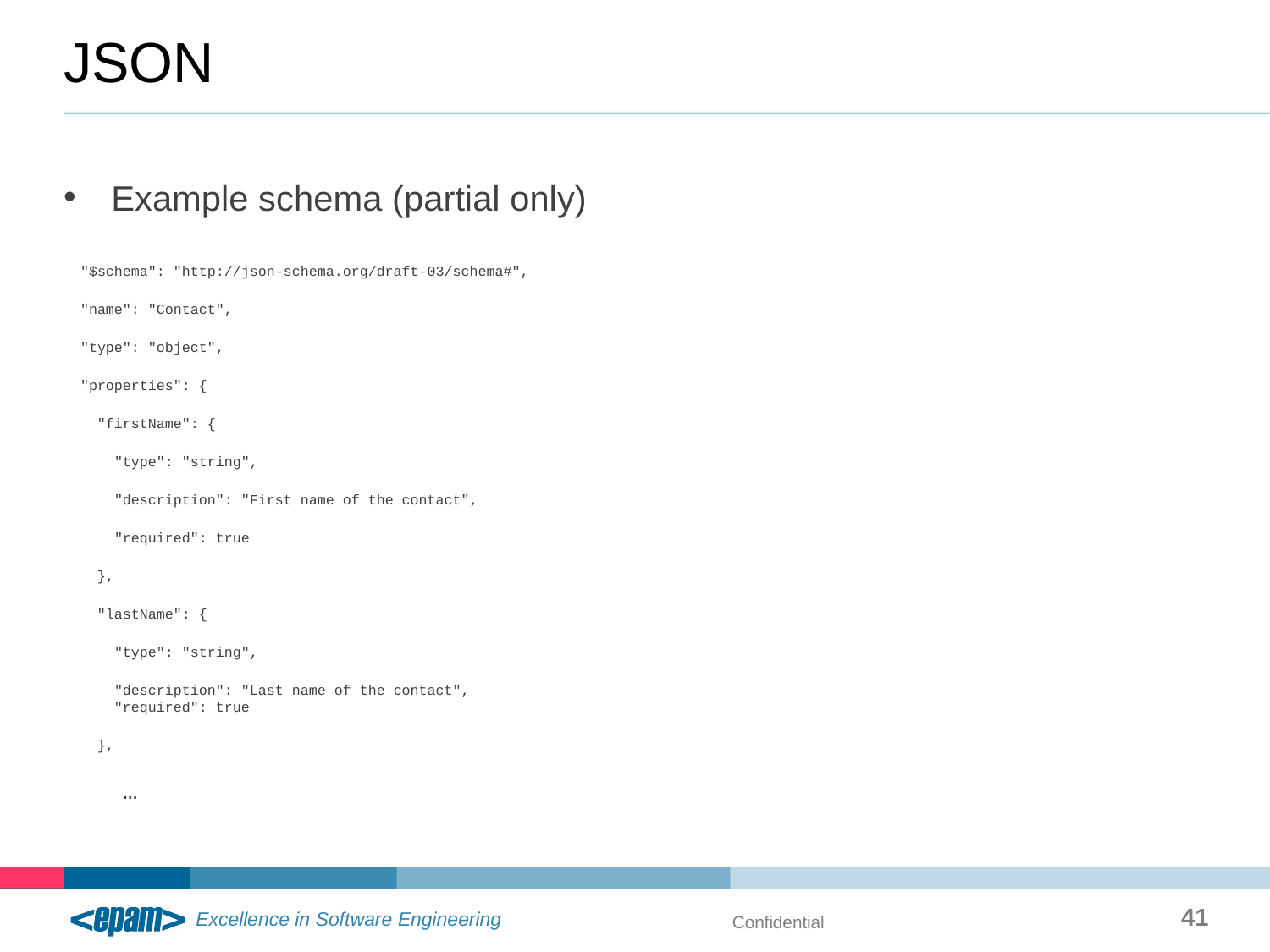

# JSON
Example schema (partial only)
{
  "$schema": "http://json-schema.org/draft-03/schema#",
  "name": "Contact",
  "type": "object",
  "properties": {
    "firstName": {
      "type": "string",
      "description": "First name of the contact",
      "required": true
    },
    "lastName": {
      "type": "string",
      "description": "Last name of the contact",
      "required": true
    },
    …
41
Confidential